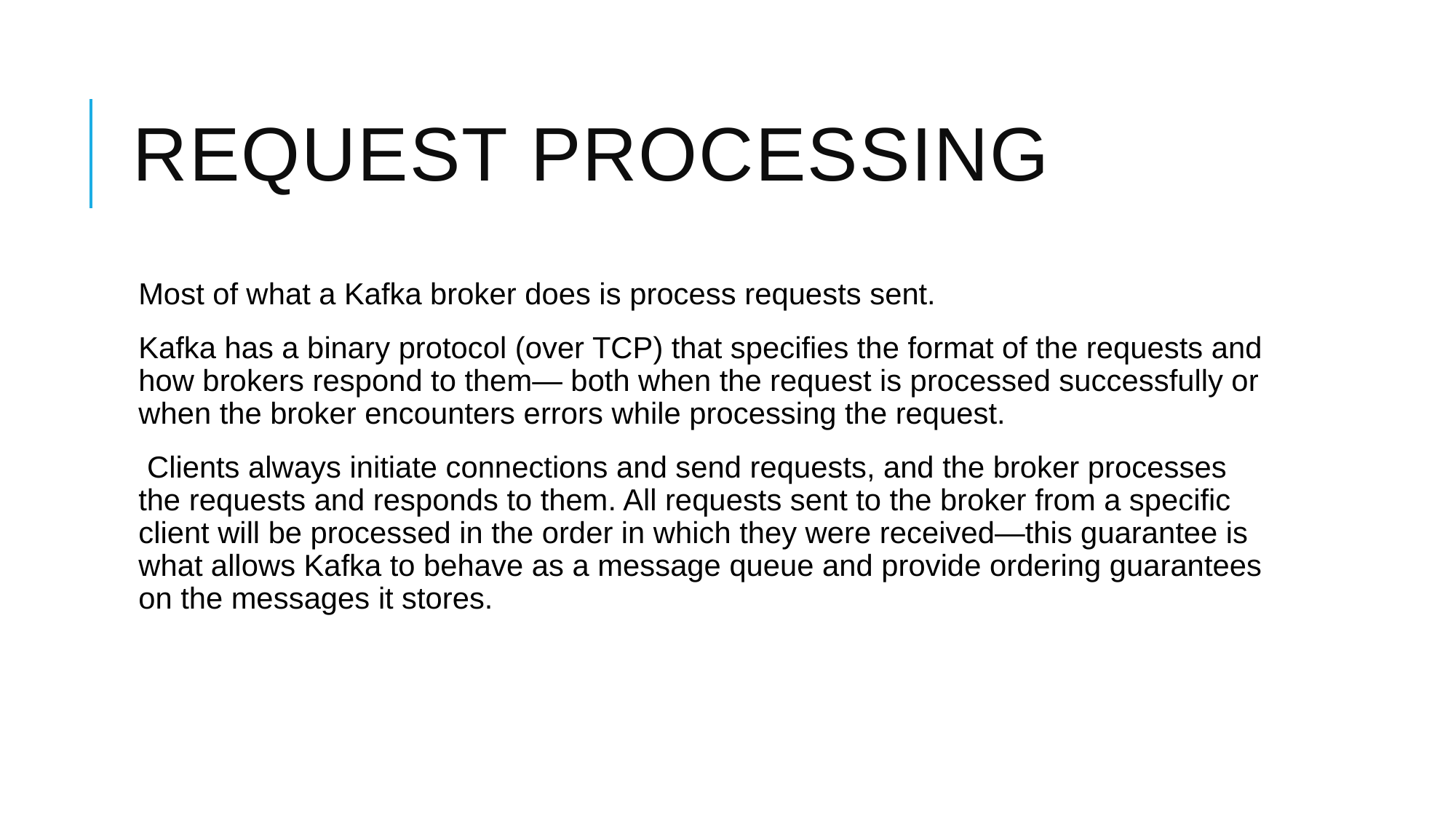

# Request processing
Most of what a Kafka broker does is process requests sent.
Kafka has a binary protocol (over TCP) that specifies the format of the requests and how brokers respond to them— both when the request is processed successfully or when the broker encounters errors while processing the request.
 Clients always initiate connections and send requests, and the broker processes the requests and responds to them. All requests sent to the broker from a specific client will be processed in the order in which they were received—this guarantee is what allows Kafka to behave as a message queue and provide ordering guarantees on the messages it stores.
14